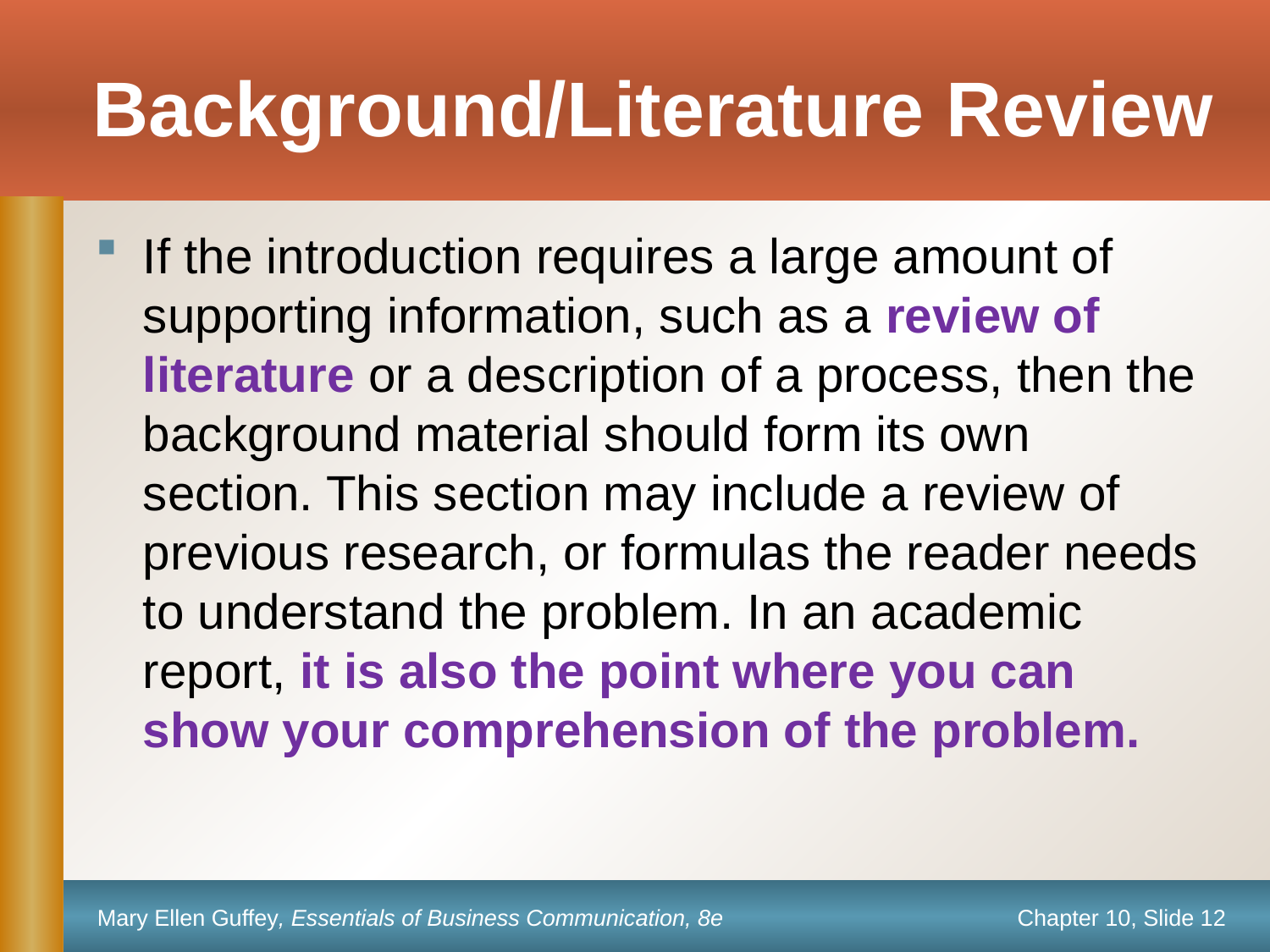

# Background/Literature Review
If the introduction requires a large amount of supporting information, such as a review of literature or a description of a process, then the background material should form its own section. This section may include a review of previous research, or formulas the reader needs to understand the problem. In an academic report, it is also the point where you can show your comprehension of the problem.